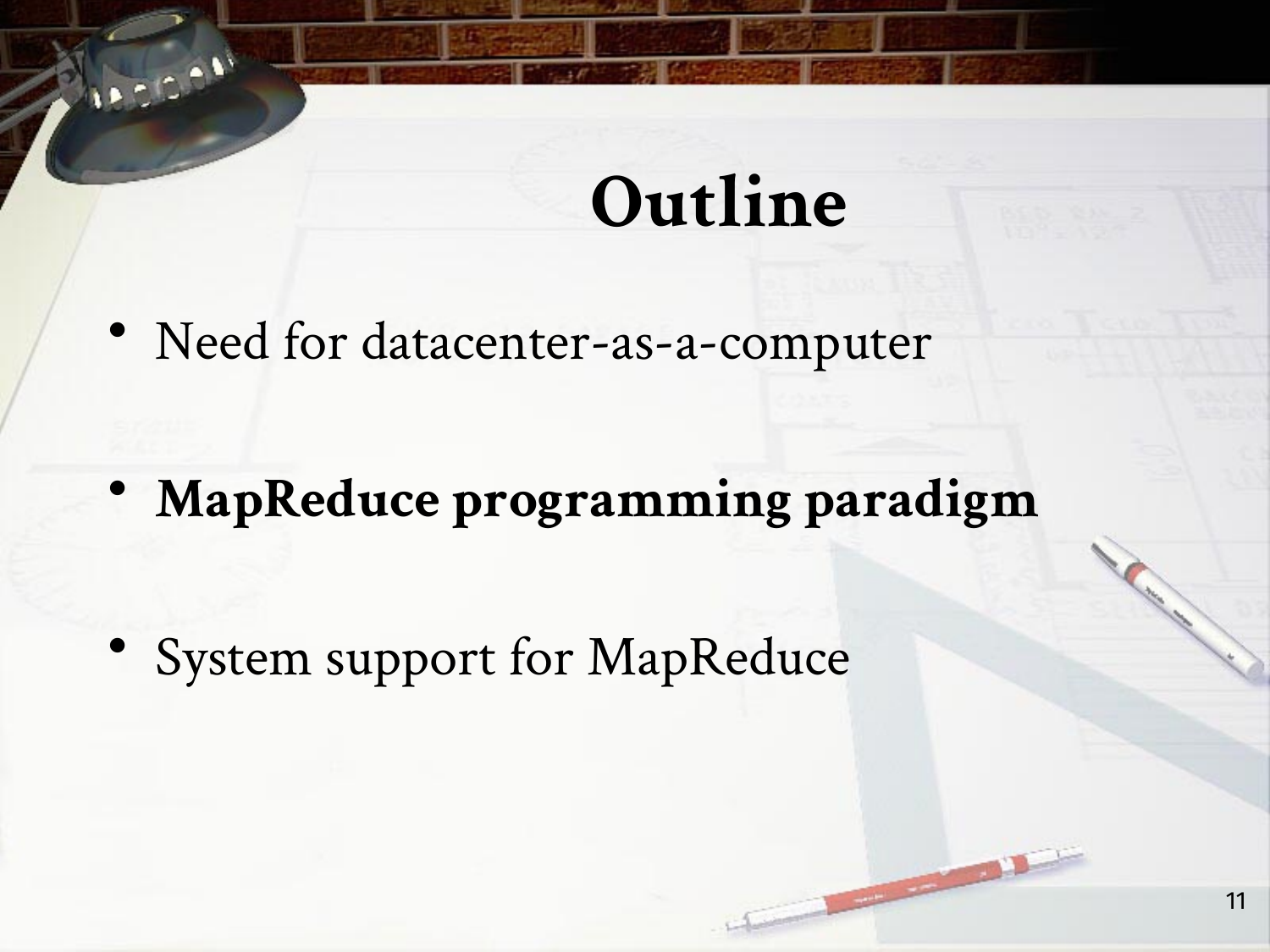

# Outline
Need for datacenter-as-a-computer

MapReduce programming paradigm

System support for MapReduce

11